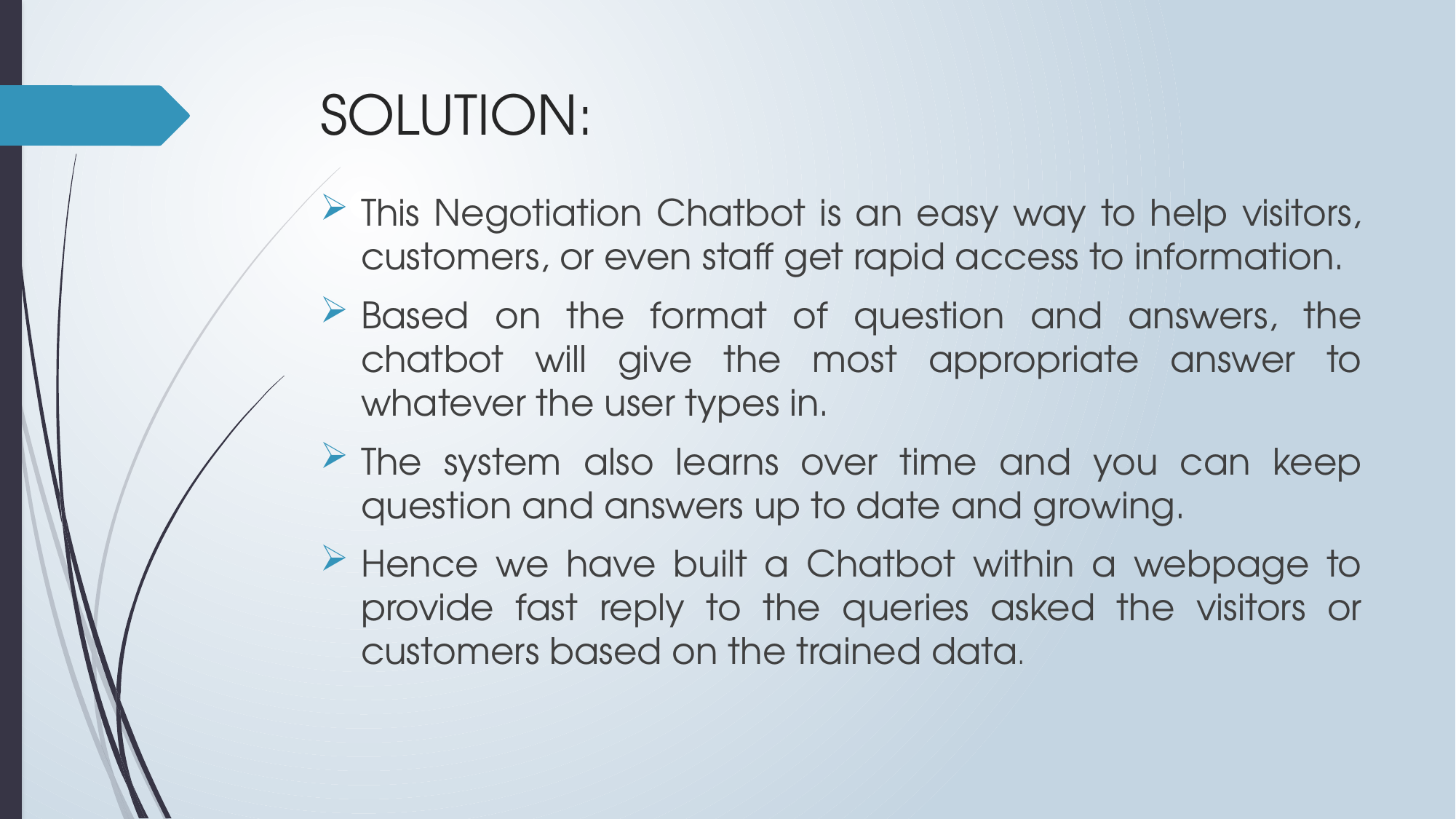

# SOLUTION:
This Negotiation Chatbot is an easy way to help visitors, customers, or even staff get rapid access to information.
Based on the format of question and answers, the chatbot will give the most appropriate answer to whatever the user types in.
The system also learns over time and you can keep question and answers up to date and growing.
Hence we have built a Chatbot within a webpage to provide fast reply to the queries asked the visitors or customers based on the trained data.